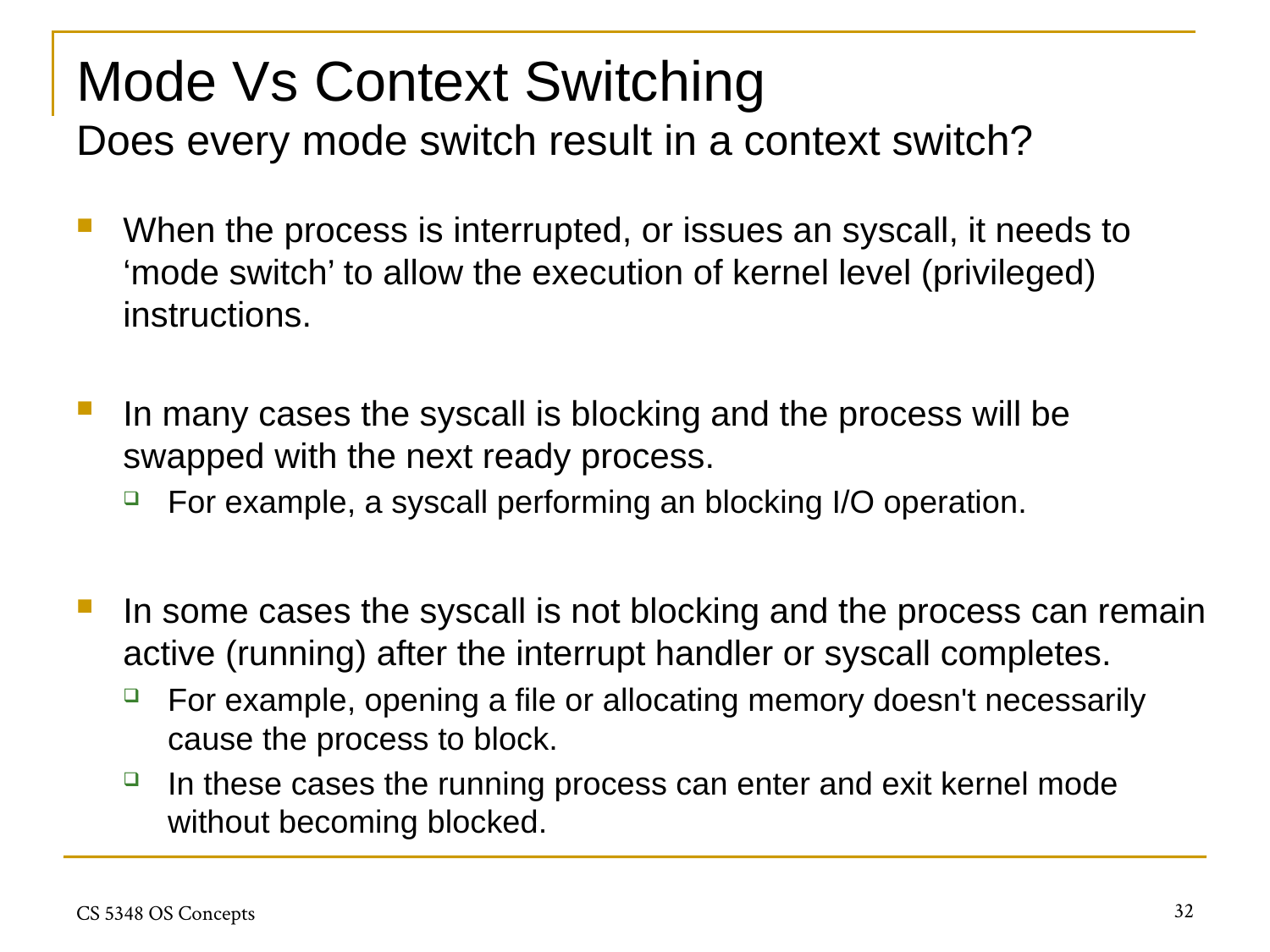

# Mode Vs Context Switching Does every mode switch result in a context switch?
When the process is interrupted, or issues an syscall, it needs to ‘mode switch’ to allow the execution of kernel level (privileged) instructions.

In many cases the syscall is blocking and the process will be swapped with the next ready process.
For example, a syscall performing an blocking I/O operation.

In some cases the syscall is not blocking and the process can remain active (running) after the interrupt handler or syscall completes.
For example, opening a file or allocating memory doesn't necessarily cause the process to block.
In these cases the running process can enter and exit kernel mode without becoming blocked.
32
CS 5348 OS Concepts